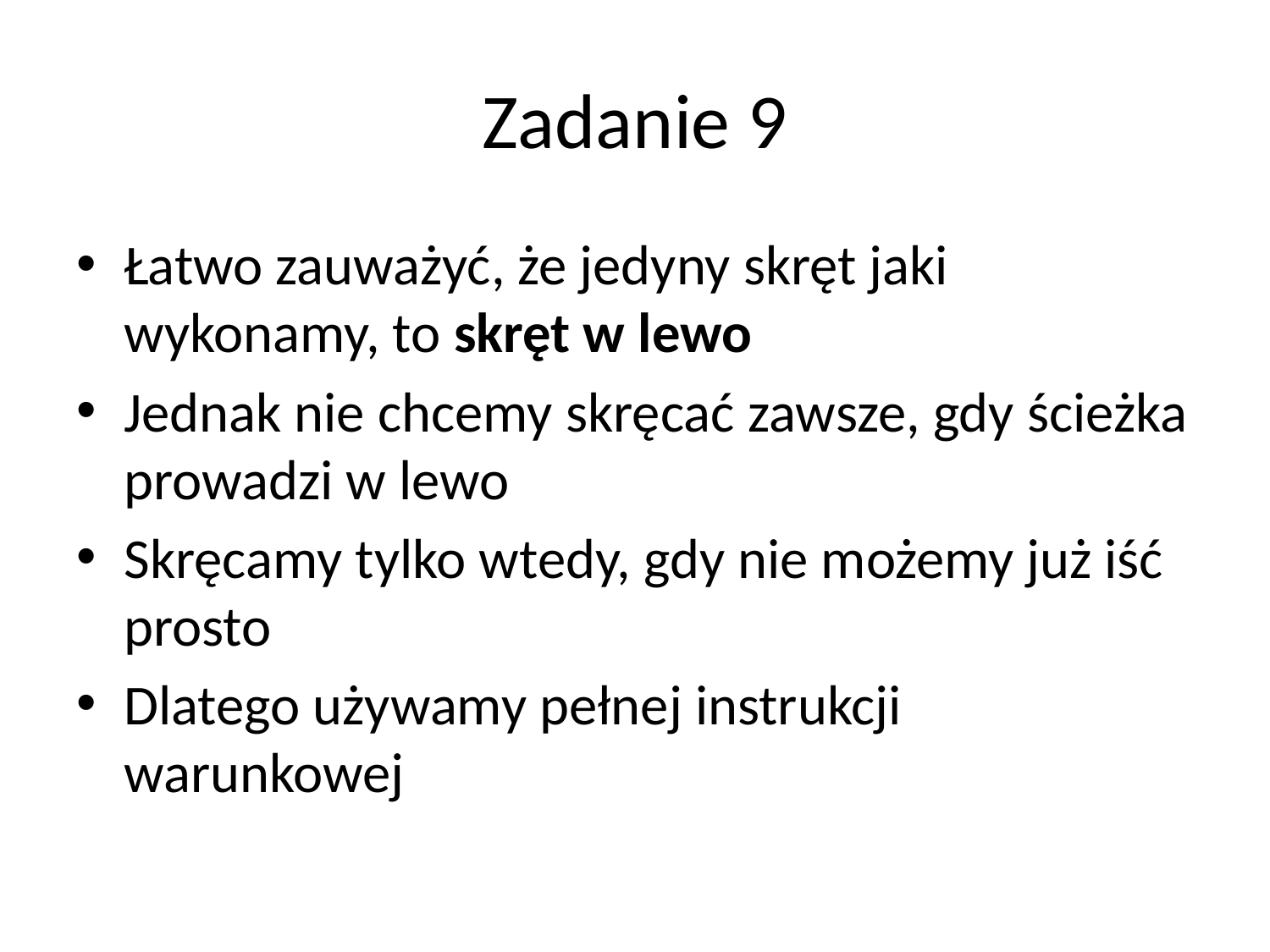

# Zadanie 9
Łatwo zauważyć, że jedyny skręt jaki wykonamy, to skręt w lewo
Jednak nie chcemy skręcać zawsze, gdy ścieżka prowadzi w lewo
Skręcamy tylko wtedy, gdy nie możemy już iść prosto
Dlatego używamy pełnej instrukcji warunkowej